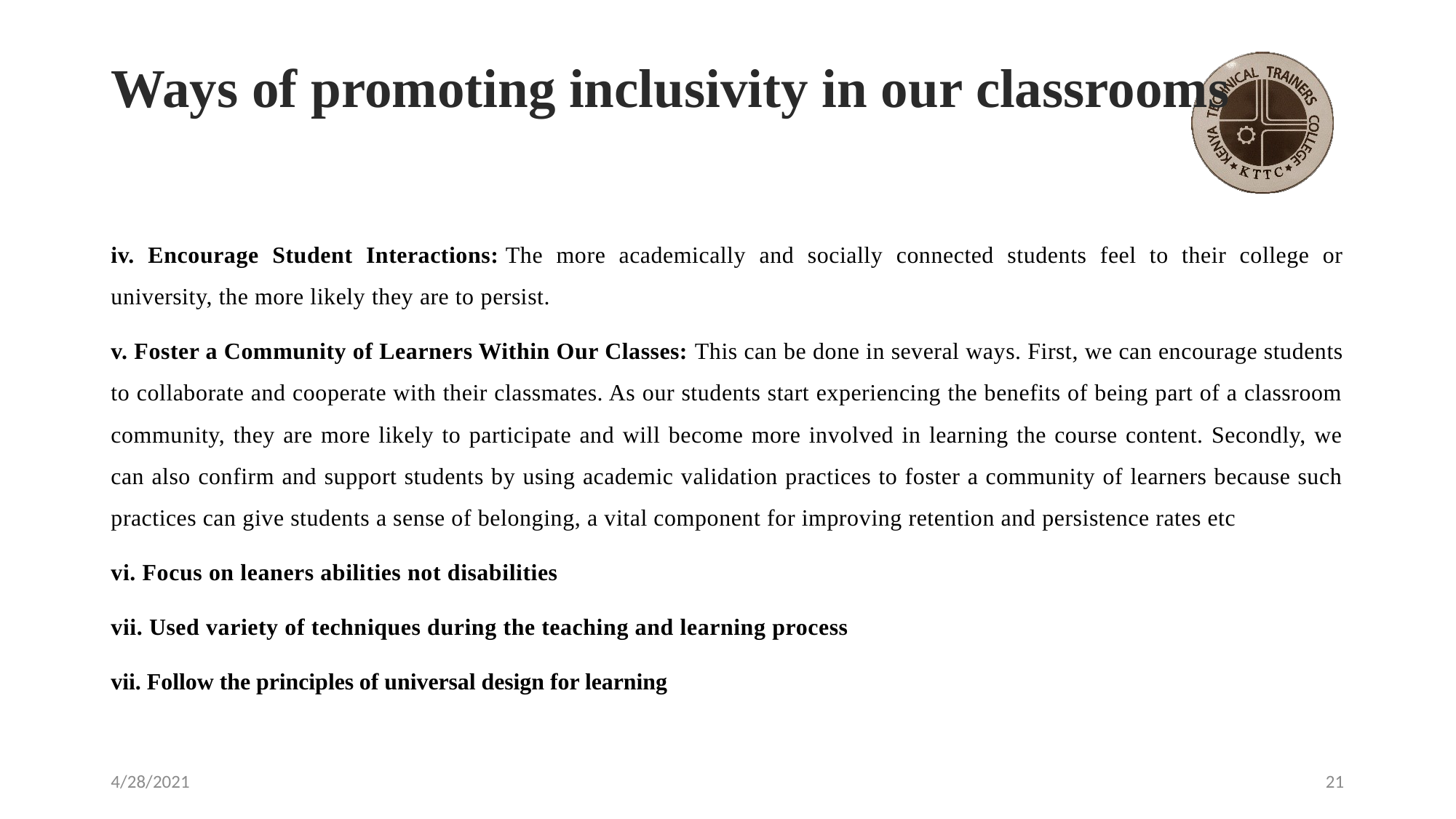

# Ways of promoting inclusivity in our classrooms
iv. Encourage Student Interactions: The more academically and socially connected students feel to their college or university, the more likely they are to persist.
v. Foster a Community of Learners Within Our Classes: This can be done in several ways. First, we can encourage students to collaborate and cooperate with their classmates. As our students start experiencing the benefits of being part of a classroom community, they are more likely to participate and will become more involved in learning the course content. Secondly, we can also confirm and support students by using academic validation practices to foster a community of learners because such practices can give students a sense of belonging, a vital component for improving retention and persistence rates etc
vi. Focus on leaners abilities not disabilities
vii. Used variety of techniques during the teaching and learning process
vii. Follow the principles of universal design for learning

4/28/2021

21